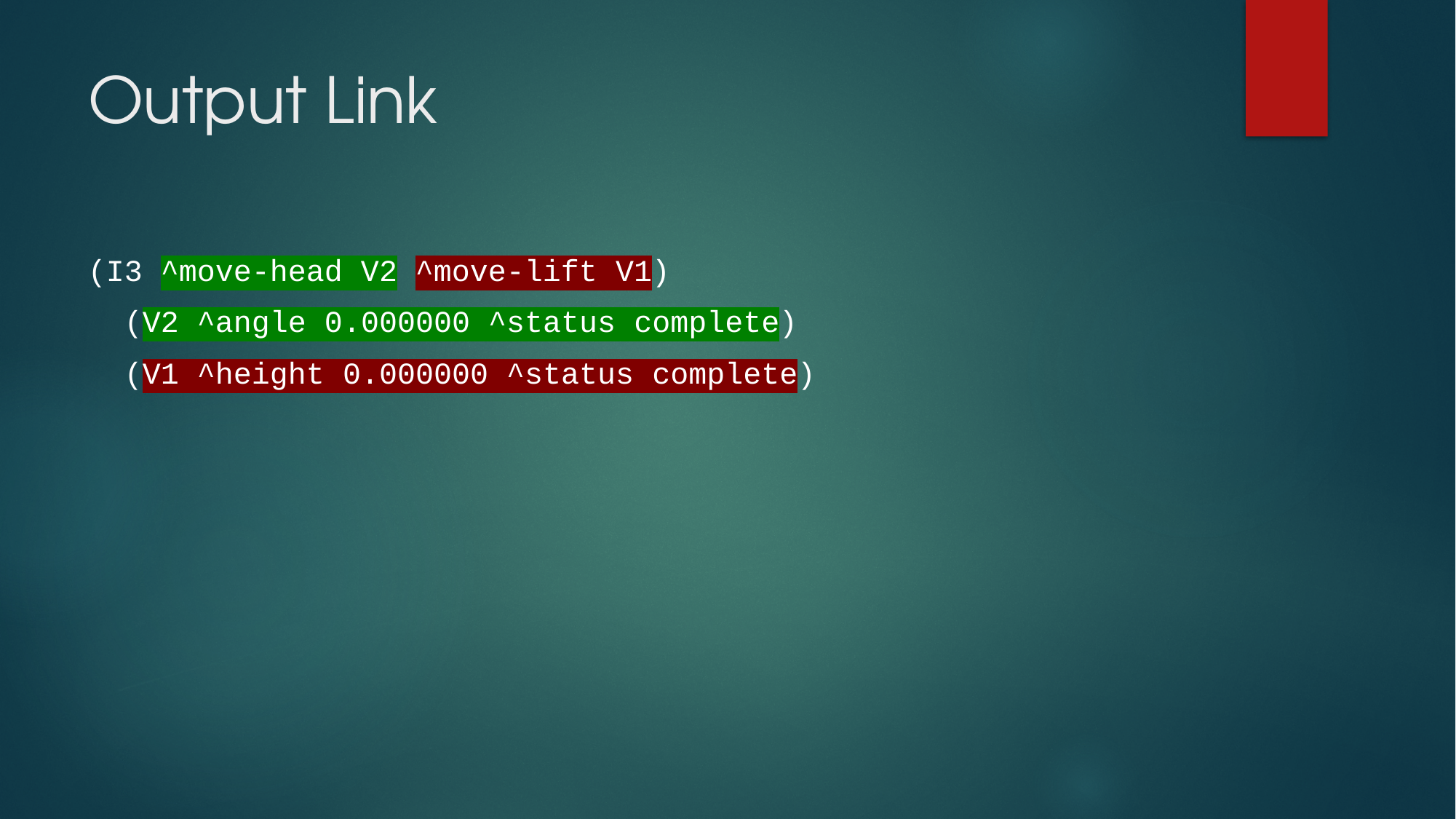

# Output Link
(I3 ^move-head V2 ^move-lift V1)
  (V2 ^angle 0.000000 ^status complete)
  (V1 ^height 0.000000 ^status complete)